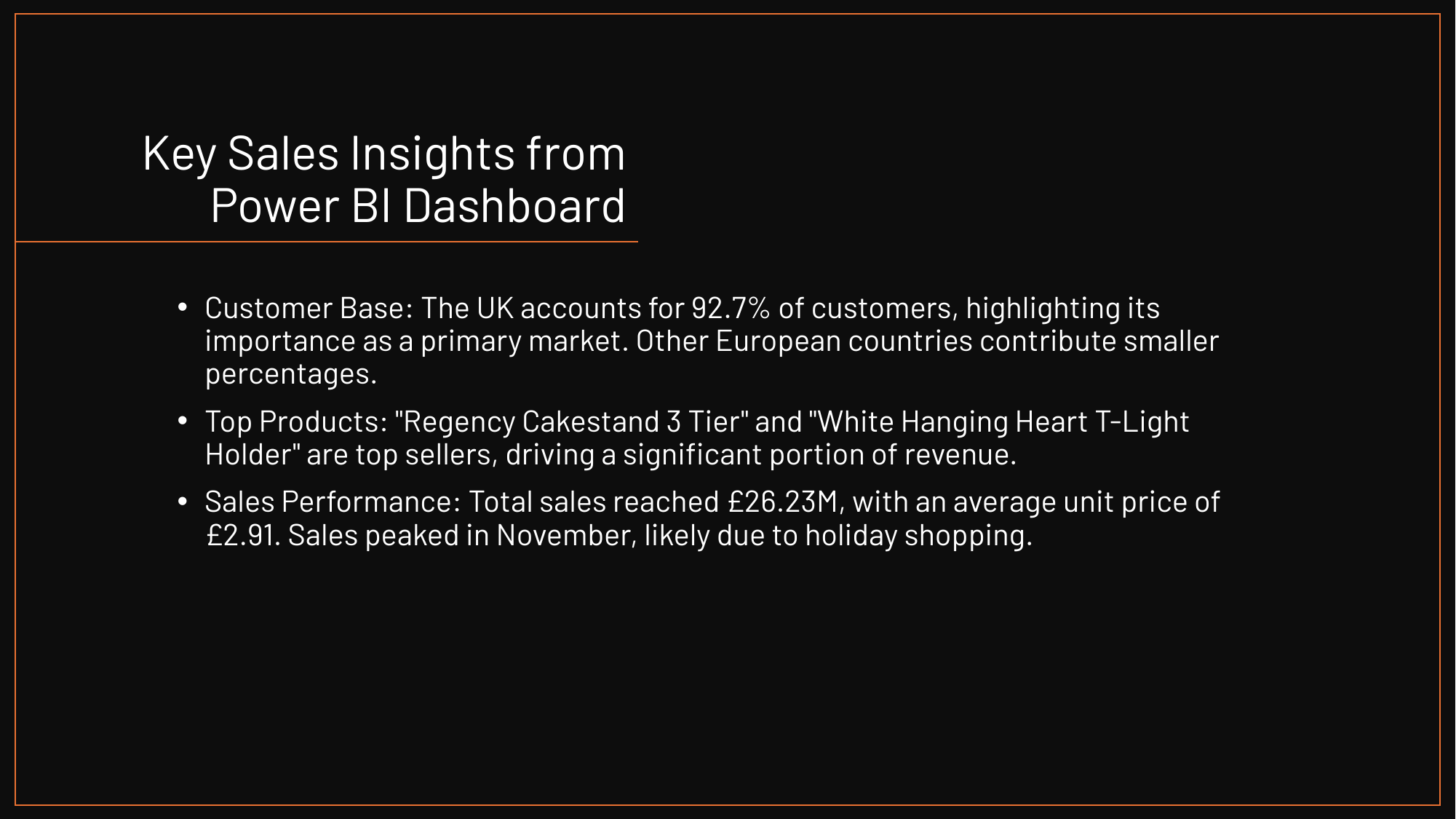

# Key Sales Insights from Power BI Dashboard
Customer Base: The UK accounts for 92.7% of customers, highlighting its importance as a primary market. Other European countries contribute smaller percentages.
Top Products: "Regency Cakestand 3 Tier" and "White Hanging Heart T-Light Holder" are top sellers, driving a significant portion of revenue.
Sales Performance: Total sales reached £26.23M, with an average unit price of £2.91. Sales peaked in November, likely due to holiday shopping.